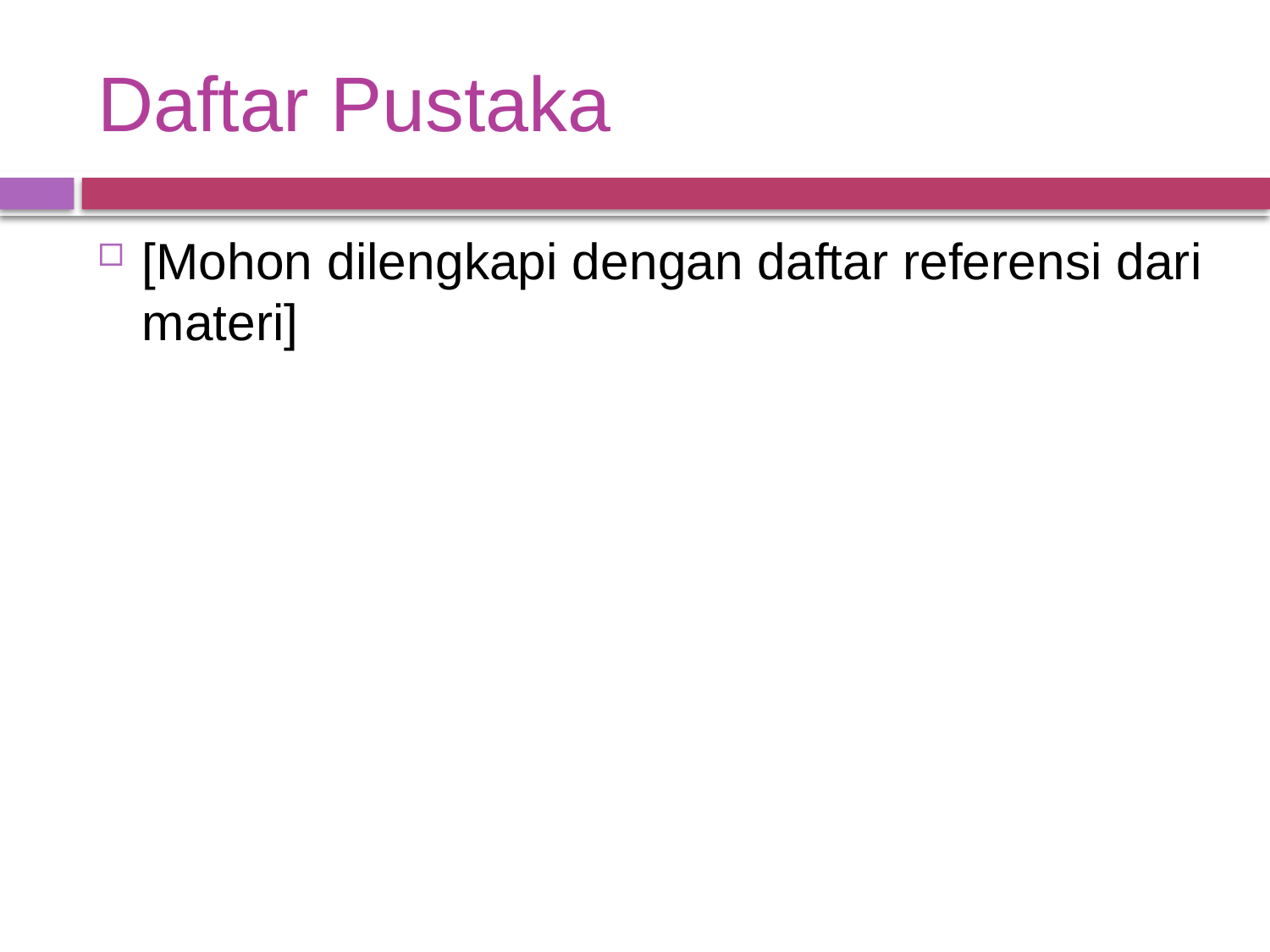

# Daftar Pustaka
[Mohon dilengkapi dengan daftar referensi dari materi]